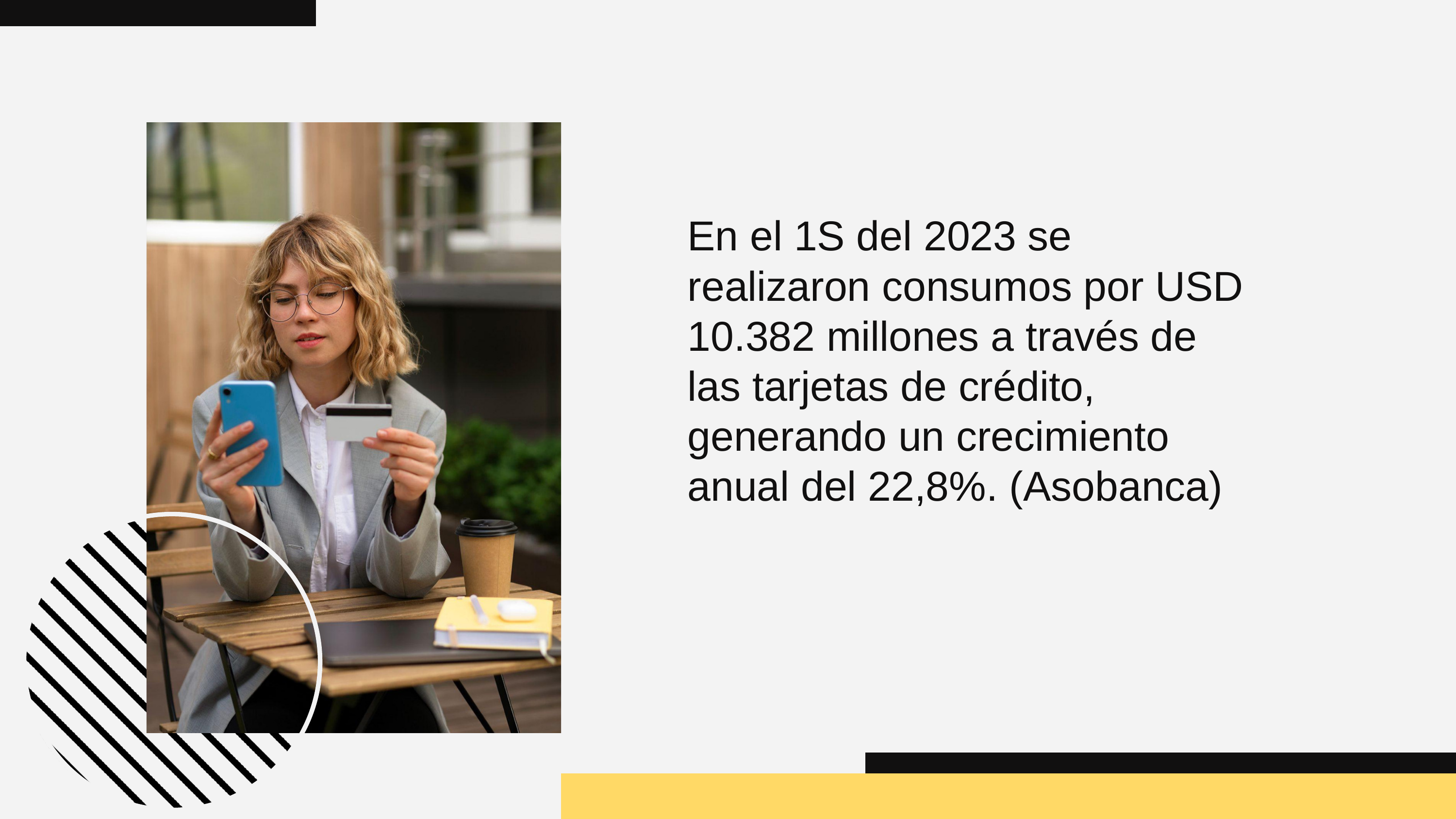

En el 1S del 2023 se realizaron consumos por USD 10.382 millones a través de las tarjetas de crédito, generando un crecimiento anual del 22,8%. (Asobanca)